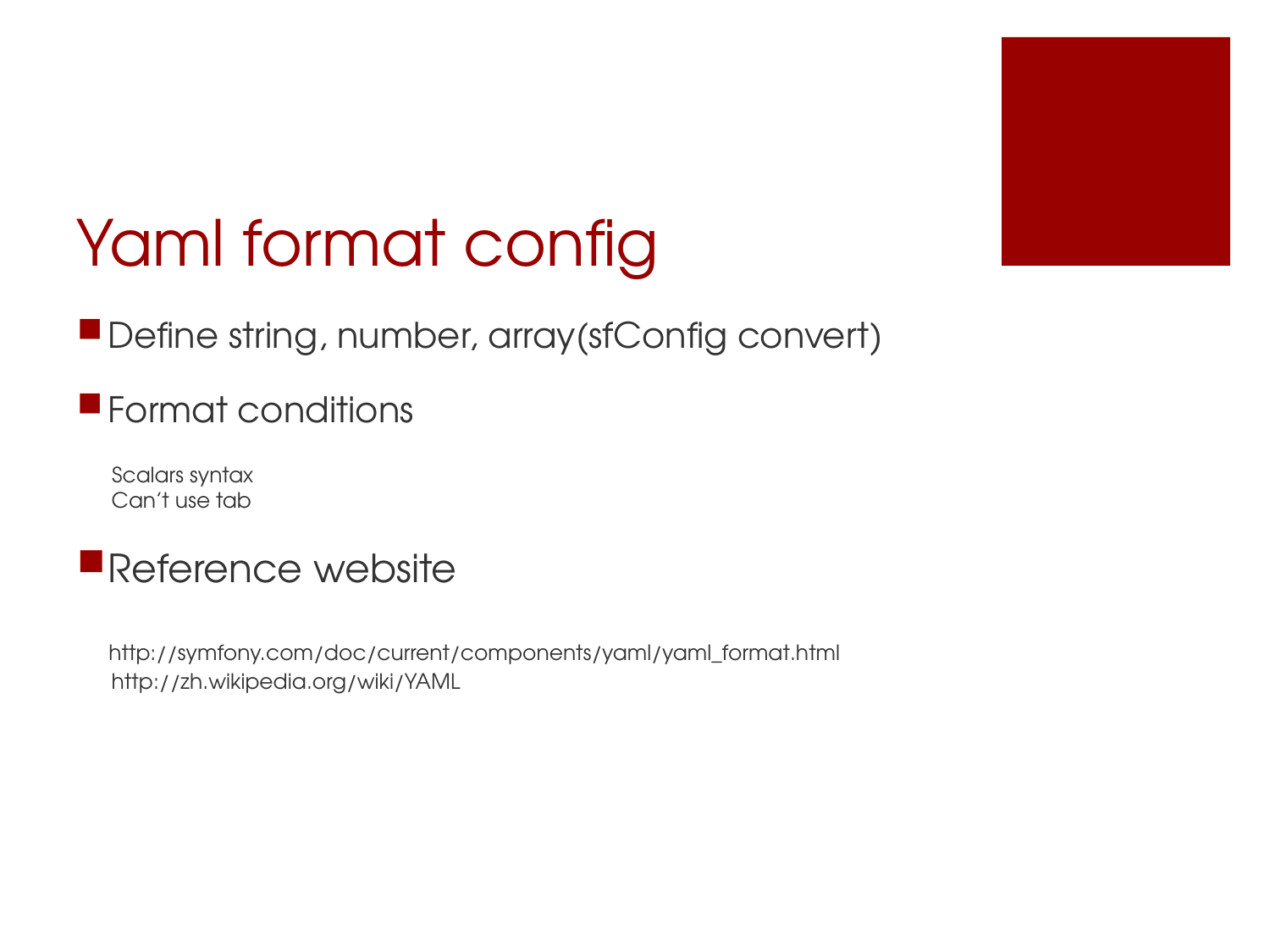

# Yaml format config
Define string, number, array(sfConfig convert)
Format conditions
      Scalars syntax
      Can’t use tab
Reference website
   http://symfony.com/doc/current/components/yaml/yaml_format.html
      http://zh.wikipedia.org/wiki/YAML